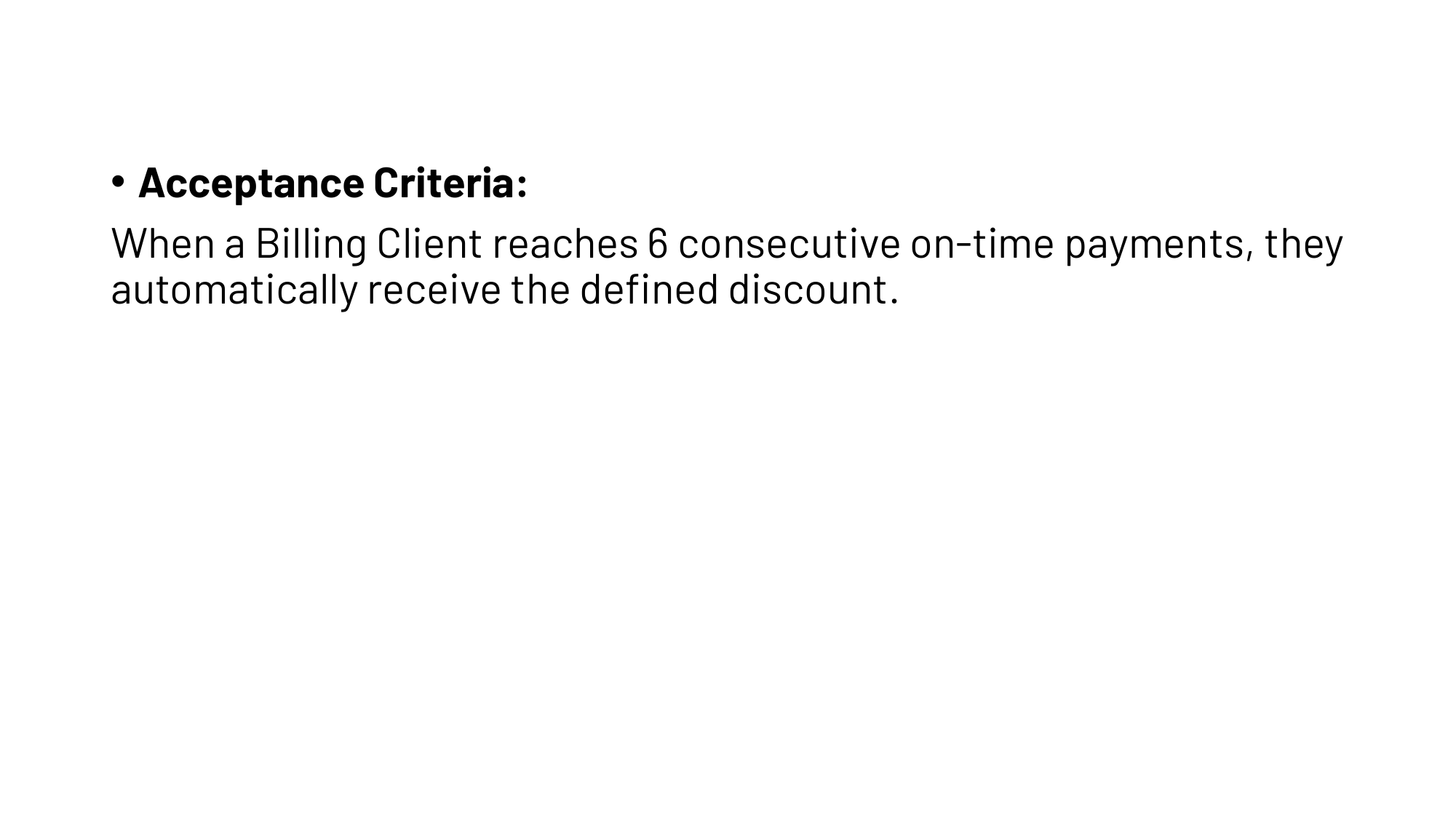

Acceptance Criteria:
When a Billing Client reaches 6 consecutive on-time payments, they automatically receive the defined discount.